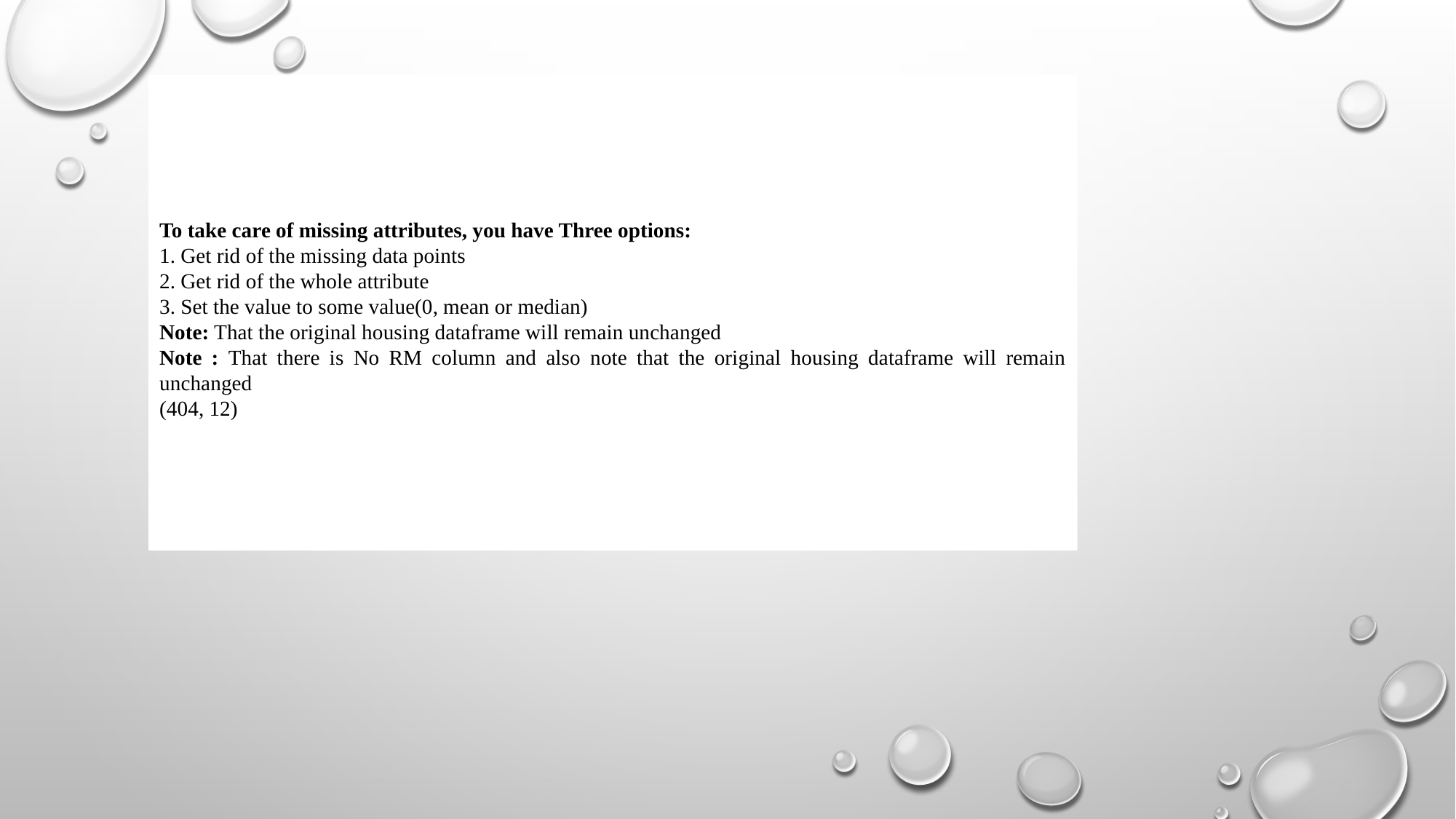

# Missing Attributes
To take care of missing attributes, you have Three options:
1. Get rid of the missing data points
2. Get rid of the whole attribute
3. Set the value to some value(0, mean or median)
Note: That the original housing dataframe will remain unchanged
Note : That there is No RM column and also note that the original housing dataframe will remain unchanged
(404, 12)